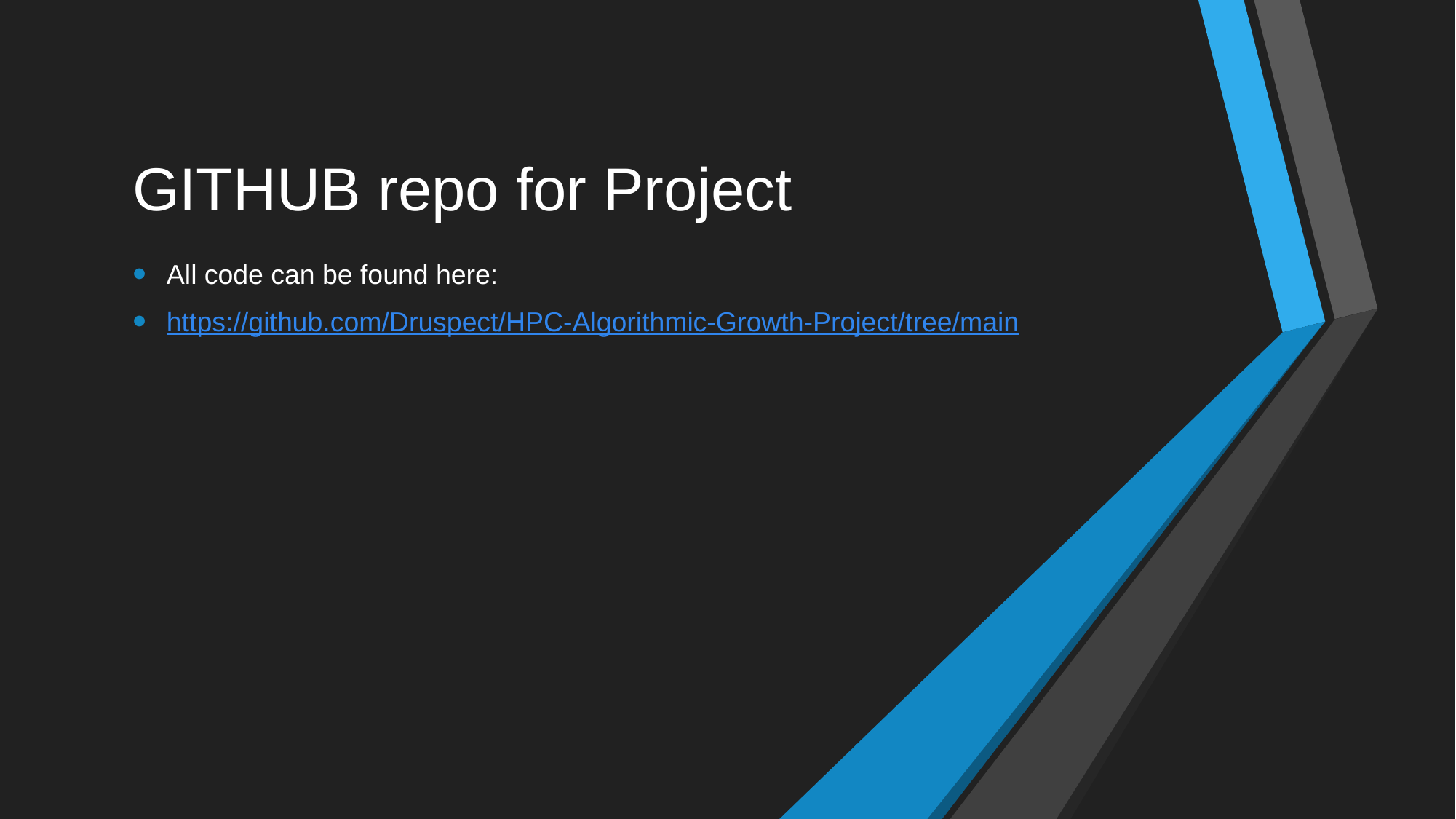

# GITHUB repo for Project
All code can be found here:
https://github.com/Druspect/HPC-Algorithmic-Growth-Project/tree/main